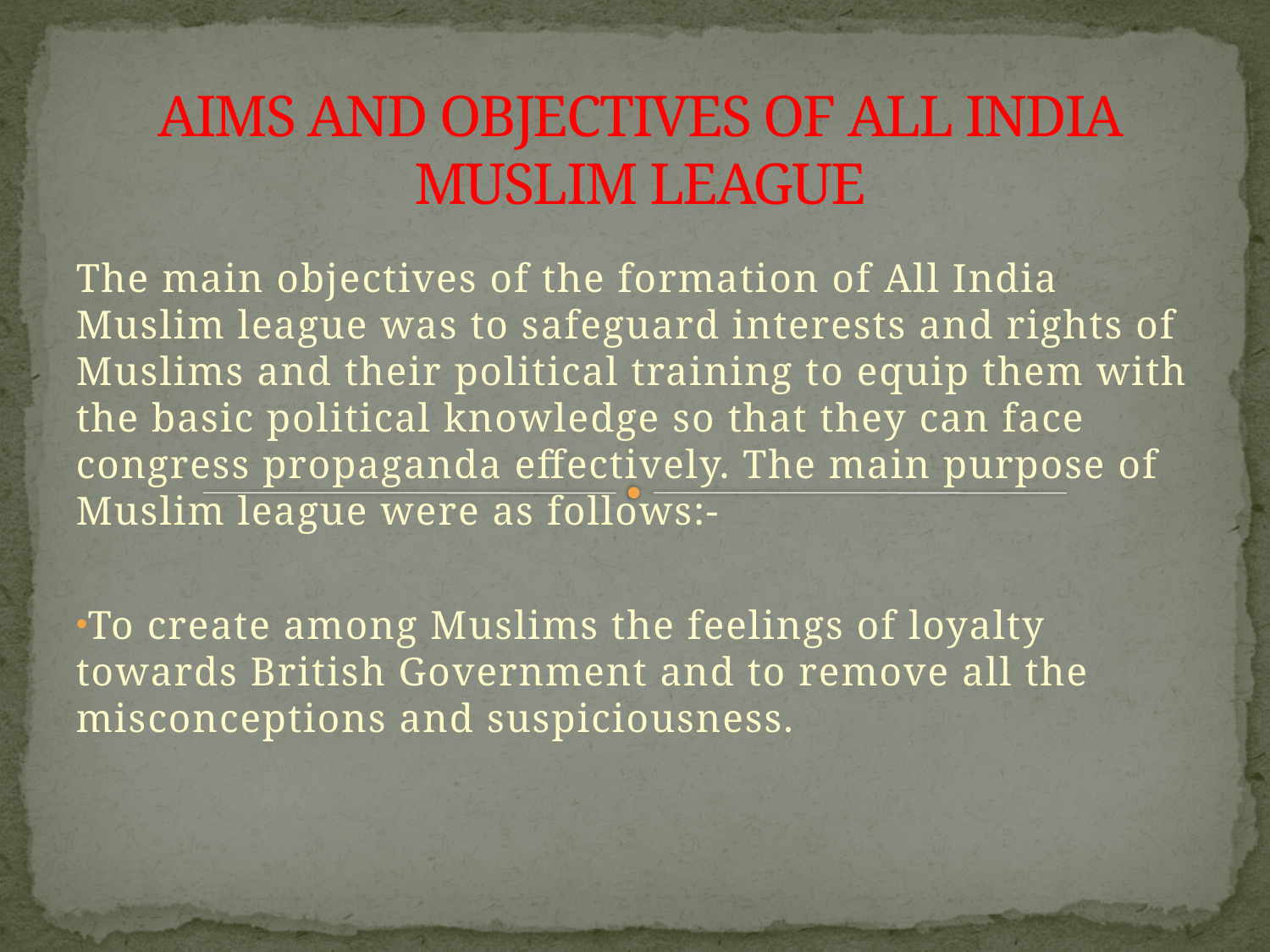

# AIMS AND OBJECTIVES OF ALL INDIA MUSLIM LEAGUE

The main objectives of the formation of All India Muslim league was to safeguard interests and rights of Muslims and their political training to equip them with the basic political knowledge so that they can face congress propaganda effectively. The main purpose of Muslim league were as follows:-

To create among Muslims the feelings of loyalty towards British Government and to remove all the misconceptions and suspiciousness.